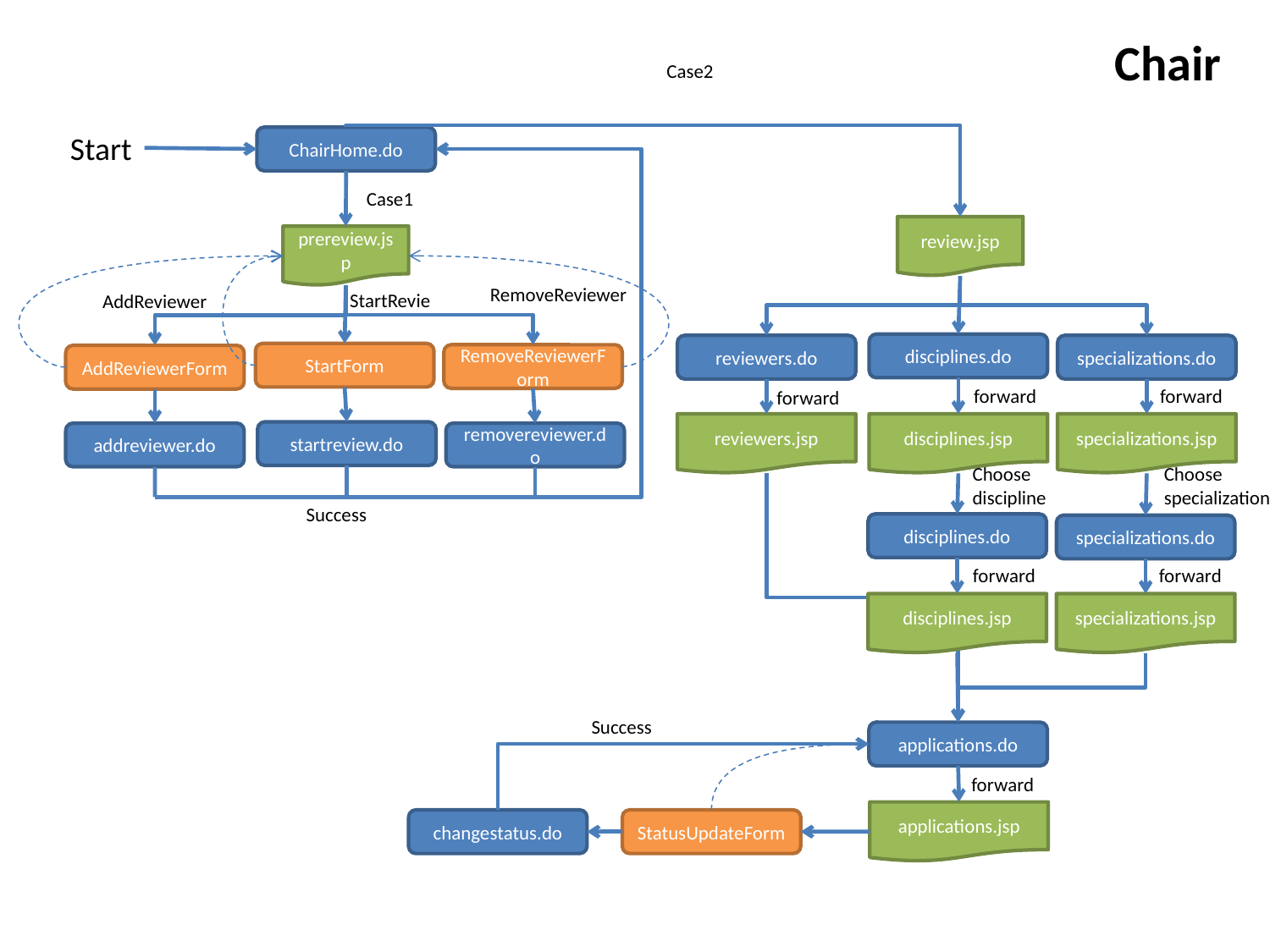

Chair
Case2
Start
ChairHome.do
Case1
review.jsp
prereview.jsp
RemoveReviewer
StartRevie
AddReviewer
disciplines.do
reviewers.do
specializations.do
StartForm
RemoveReviewerForm
AddReviewerForm
forward
forward
forward
reviewers.jsp
disciplines.jsp
specializations.jsp
startreview.do
addreviewer.do
removereviewer.do
Choose
discipline
Choose
specialization
Success
disciplines.do
specializations.do
forward
forward
disciplines.jsp
specializations.jsp
Success
applications.do
forward
applications.jsp
changestatus.do
StatusUpdateForm